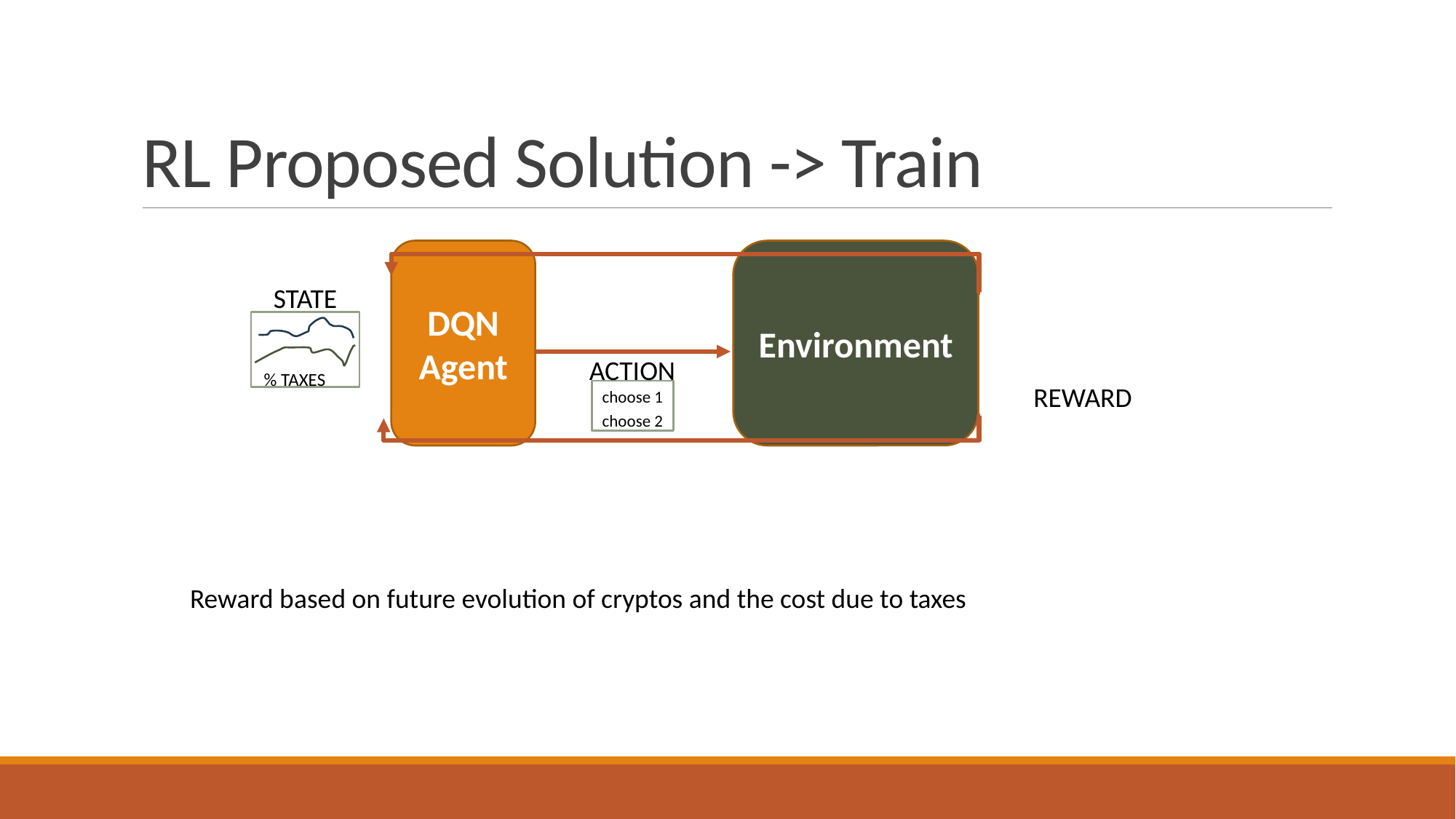

# RL Proposed Solution -> Train
Environment
DQN
Agent

STATE

% TAXES

ACTION
REWARD
choose 1

choose 2

Reward based on future evolution of cryptos and the cost due to taxes